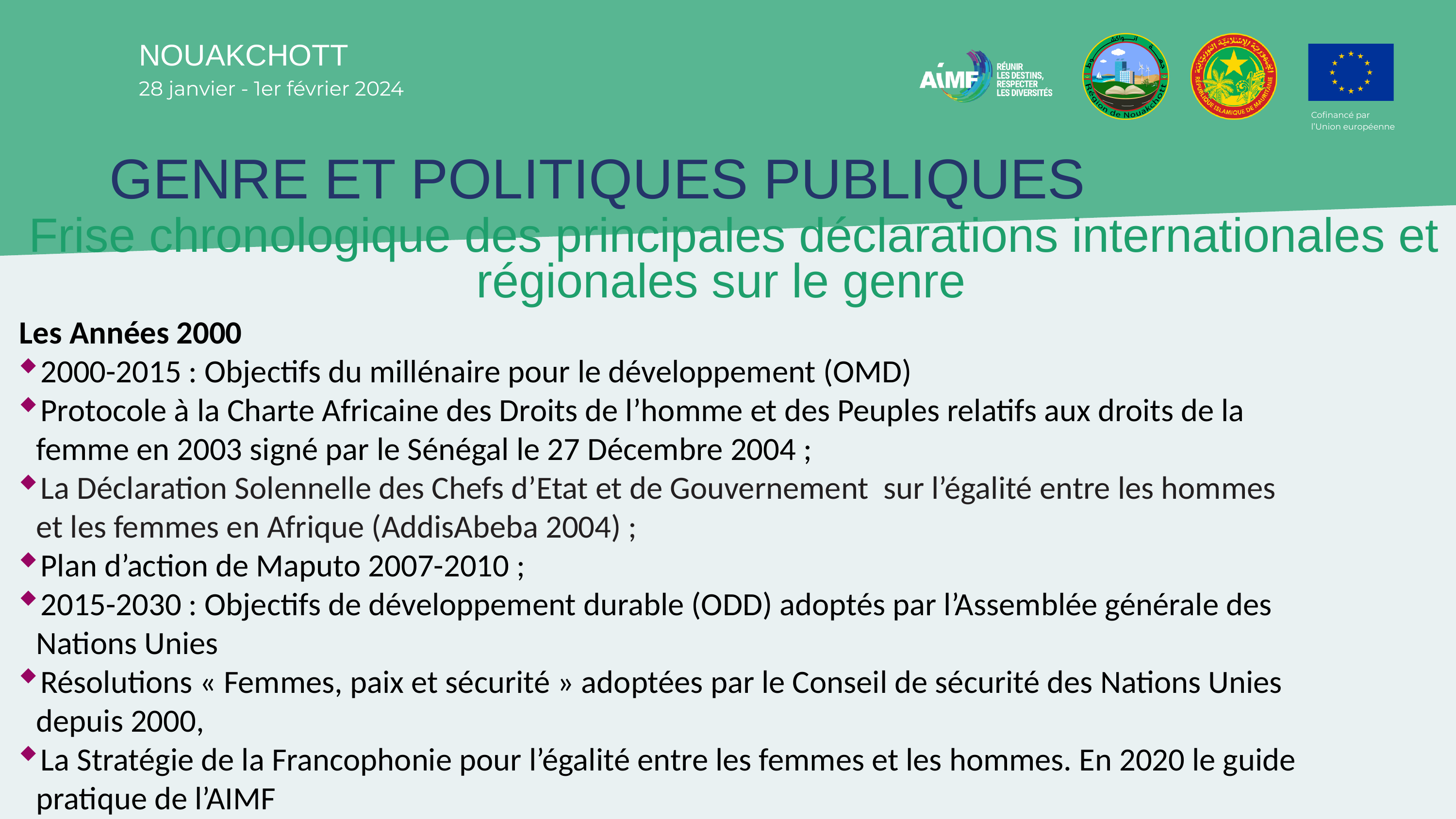

NOUAKCHOTT
28 janvier - 1er février 2024

Cofinancé par l’Union européenne
GENRE ET POLITIQUES PUBLIQUES
 Frise chronologique des principales déclarations internationales et régionales sur le genre

Les Années 2000
2000-2015 : Objectifs du millénaire pour le développement (OMD)
Protocole à la Charte Africaine des Droits de l’homme et des Peuples relatifs aux droits de la femme en 2003 signé par le Sénégal le 27 Décembre 2004 ;
La Déclaration Solennelle des Chefs d’Etat et de Gouvernement  sur l’égalité entre les hommes et les femmes en Afrique (AddisAbeba 2004) ;
Plan d’action de Maputo 2007-2010 ;
2015-2030 : Objectifs de développement durable (ODD) adoptés par l’Assemblée générale des Nations Unies
Résolutions « Femmes, paix et sécurité » adoptées par le Conseil de sécurité des Nations Unies depuis 2000,
La Stratégie de la Francophonie pour l’égalité entre les femmes et les hommes. En 2020 le guide pratique de l’AIMF